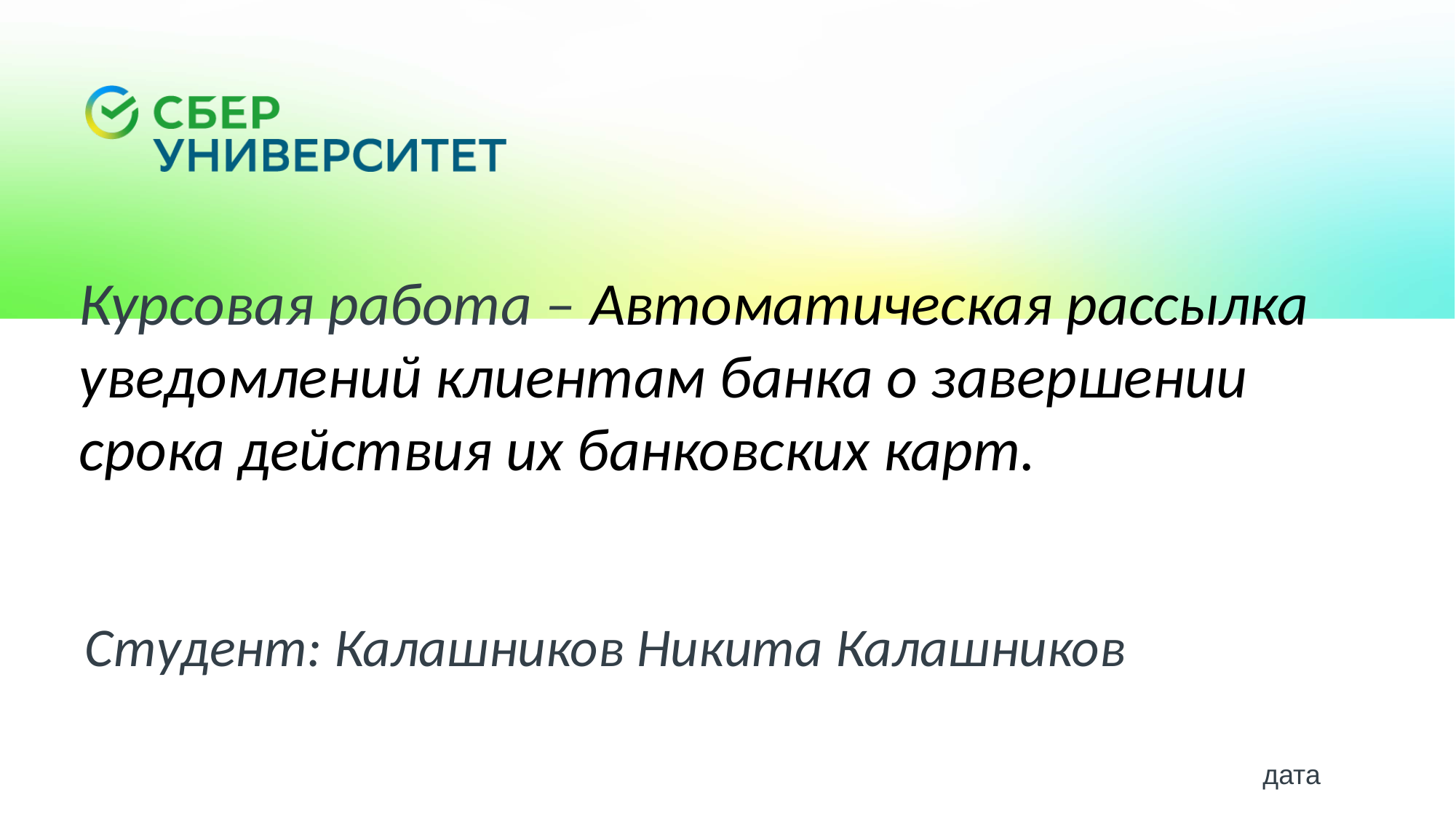

Курсовая работа – Автоматическая рассылка уведомлений клиентам банка о завершении срока действия их банковских карт.

Студент: Калашников Никита Калашников
дата